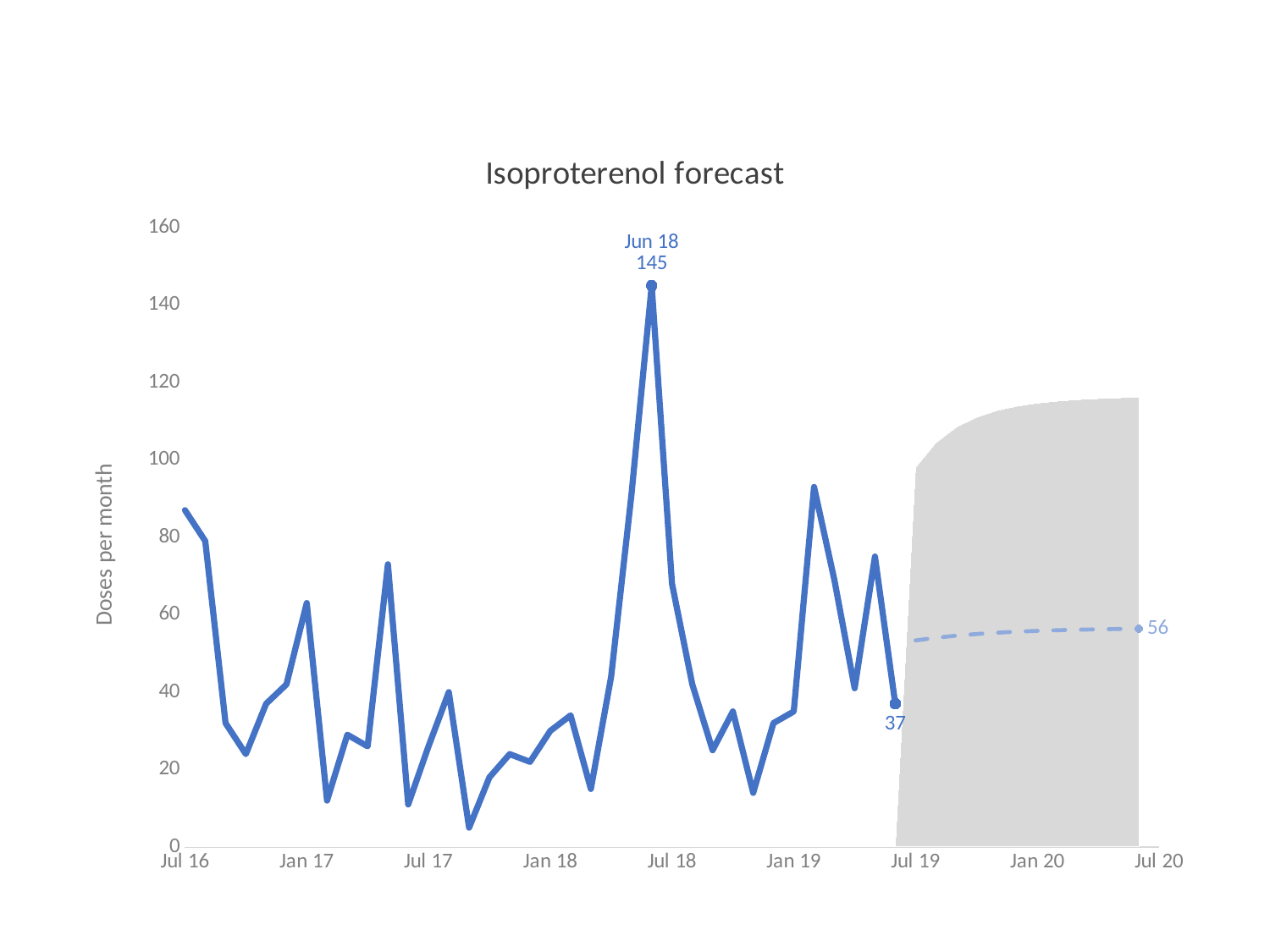

### Chart: Isoproterenol forecast

| Category | Upper | Lower | Actual | Forecast |
|---|---|---|---|---|
| 41091 | None | None | 33.0 | None |
| 41122 | None | None | 1.0 | None |
| 41153 | None | None | 7.0 | None |
| 41183 | None | None | 2.0 | None |
| 41214 | None | None | 31.0 | None |
| 41244 | None | None | 26.0 | None |
| 41275 | None | None | 31.0 | None |
| 41306 | None | None | 63.0 | None |
| 41334 | None | None | 80.0 | None |
| 41365 | None | None | 105.0 | None |
| 41395 | None | None | 50.0 | None |
| 41426 | None | None | 61.0 | None |
| 41456 | None | None | 117.0 | None |
| 41487 | None | None | 40.0 | None |
| 41518 | None | None | 70.0 | None |
| 41548 | None | None | 72.0 | None |
| 41579 | None | None | 97.0 | None |
| 41609 | None | None | 84.0 | None |
| 41640 | None | None | 71.0 | None |
| 41671 | None | None | 30.0 | None |
| 41699 | None | None | 187.0 | None |
| 41730 | None | None | 168.0 | None |
| 41760 | None | None | 85.0 | None |
| 41791 | None | None | 108.0 | None |
| 41821 | None | None | 98.0 | None |
| 41852 | None | None | 47.0 | None |
| 41883 | None | None | 146.0 | None |
| 41913 | None | None | 182.0 | None |
| 41944 | None | None | 162.0 | None |
| 41974 | None | None | 191.0 | None |
| 42005 | None | None | 73.0 | None |
| 42036 | None | None | 76.0 | None |
| 42064 | None | None | 119.0 | None |
| 42095 | None | None | 24.0 | None |
| 42125 | None | None | 34.0 | None |
| 42156 | None | None | 46.0 | None |
| 42186 | None | None | 123.0 | None |
| 42217 | None | None | 56.0 | None |
| 42248 | None | None | 50.0 | None |
| 42278 | None | None | 48.0 | None |
| 42309 | None | None | 70.0 | None |
| 42339 | None | None | 46.0 | None |
| 42370 | None | None | 10.0 | None |
| 42401 | None | None | 55.0 | None |
| 42430 | None | None | 69.0 | None |
| 42461 | None | None | 61.0 | None |
| 42491 | None | None | 58.0 | None |
| 42522 | None | None | 87.0 | None |
| 42552 | None | None | 87.0 | None |
| 42583 | None | None | 79.0 | None |
| 42614 | None | None | 32.0 | None |
| 42644 | None | None | 24.0 | None |
| 42675 | None | None | 37.0 | None |
| 42705 | None | None | 42.0 | None |
| 42736 | None | None | 63.0 | None |
| 42767 | None | None | 12.0 | None |
| 42795 | None | None | 29.0 | None |
| 42826 | None | None | 26.0 | None |
| 42856 | None | None | 73.0 | None |
| 42887 | None | None | 11.0 | None |
| 42917 | None | None | 26.0 | None |
| 42948 | None | None | 40.0 | None |
| 42979 | None | None | 5.0 | None |
| 43009 | None | None | 18.0 | None |
| 43040 | None | None | 24.0 | None |
| 43070 | None | None | 22.0 | None |
| 43101 | None | None | 30.0 | None |
| 43132 | None | None | 34.0 | None |
| 43160 | None | None | 15.0 | None |
| 43191 | None | None | 44.0 | None |
| 43221 | None | None | 91.0 | None |
| 43252 | None | None | 145.0 | None |
| 43282 | None | None | 68.0 | None |
| 43313 | None | None | 42.0 | None |
| 43344 | None | None | 25.0 | None |
| 43374 | None | None | 35.0 | None |
| 43405 | None | None | 14.0 | None |
| 43435 | None | None | 32.0 | None |
| 43466 | None | None | 35.0 | None |
| 43497 | None | None | 93.0 | None |
| 43525 | None | None | 69.0 | None |
| 43556 | None | None | 41.0 | None |
| 43586 | None | None | 75.0 | None |
| 43617 | None | None | 37.0 | None |
| 43647 | 98.0653174958004 | 16.23517127549786 | None | 53.35227655491384 |
| 43678 | 104.420717743865 | 14.67436310030457 | None | 54.03612927010475 |
| 43709 | 108.4274885526887 | 13.87821193698477 | None | 54.57781197694835 |
| 43739 | 111.0188326339456 | 13.46466050020931 | None | 55.00625851182322 |
| 43770 | 112.7262124512394 | 13.25480861045633 | None | 55.34475672257497 |
| 43800 | 113.8693983744702 | 13.15600580931061 | None | 55.61195381565368 |
| 43831 | 114.6465554720107 | 13.1175991607 | None | 55.82272258852993 |
| 43862 | 115.1828248025932 | 13.11116590865323 | None | 55.98888971990455 |
| 43891 | 115.5583628399083 | 13.12065047293077 | None | 56.11983780620697 |
| 43922 | 115.8251519870662 | 13.13706630251255 | None | 56.22299704964901 |
| 43952 | 116.0173105899223 | 13.15551295019423 | None | 56.30424328648827 |
| 43983 | 116.1575101280394 | 13.17344974546047 | None | 56.36821808066868 |